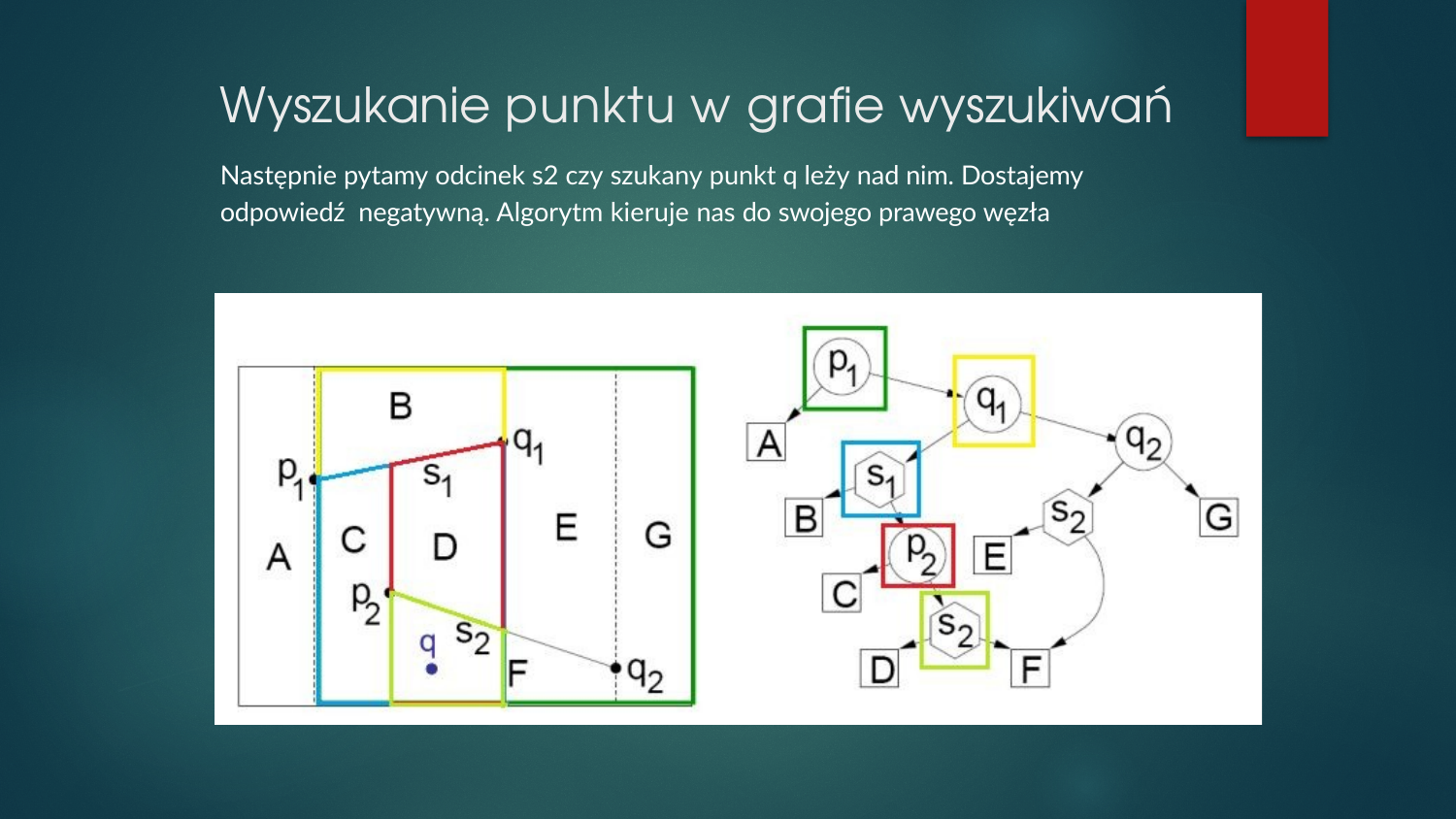

# Wyszukanie punktu w graﬁe wyszukiwań
Następnie pytamy odcinek s2 czy szukany punkt q leży nad nim. Dostajemy odpowiedź  negatywną. Algorytm kieruje nas do swojego prawego węzła